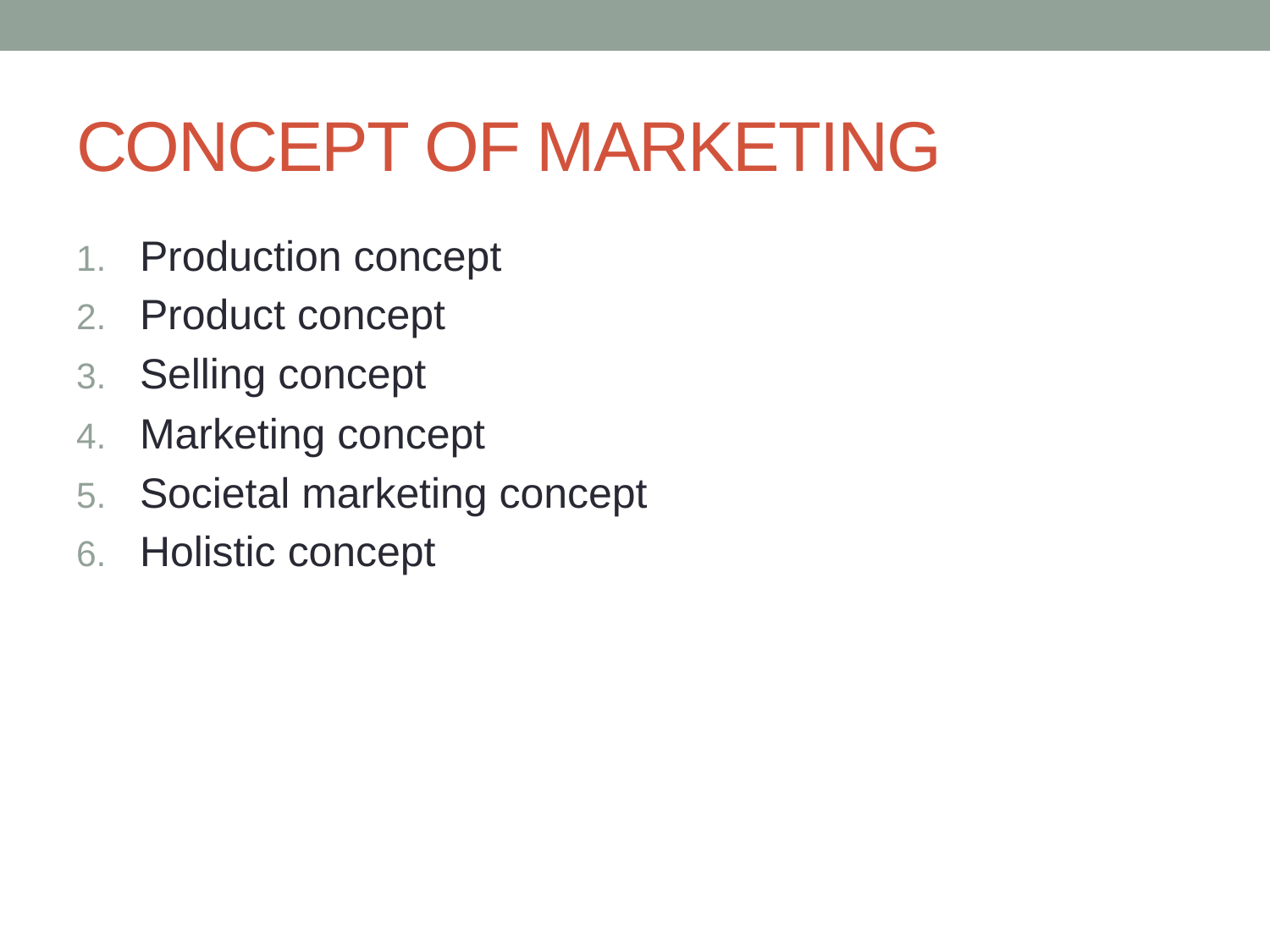

# CONCEPT OF MARKETING
Production concept
Product concept
Selling concept
Marketing concept
Societal marketing concept
Holistic concept